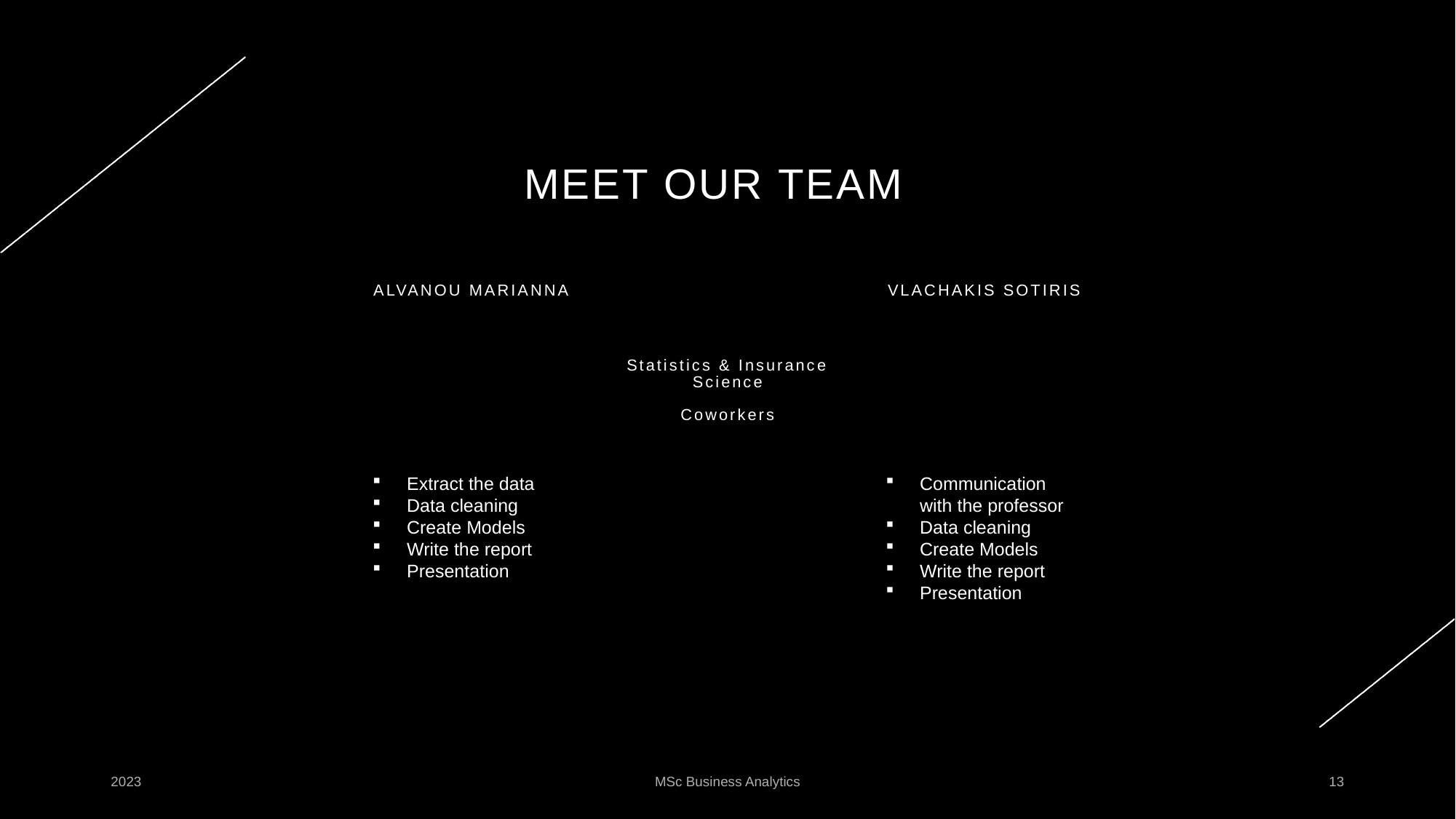

# MEET OUR TEAM
ALVANOU MARIANNA
VLACHAKIS SOTIRIS
Statistics & Insurance Science
Coworkers
Extract the data
Data cleaning
Create Models
Write the report
Presentation

Communication with the professor
Data cleaning
Create Models
Write the report
Presentation

2023
MSc Business Analytics
13